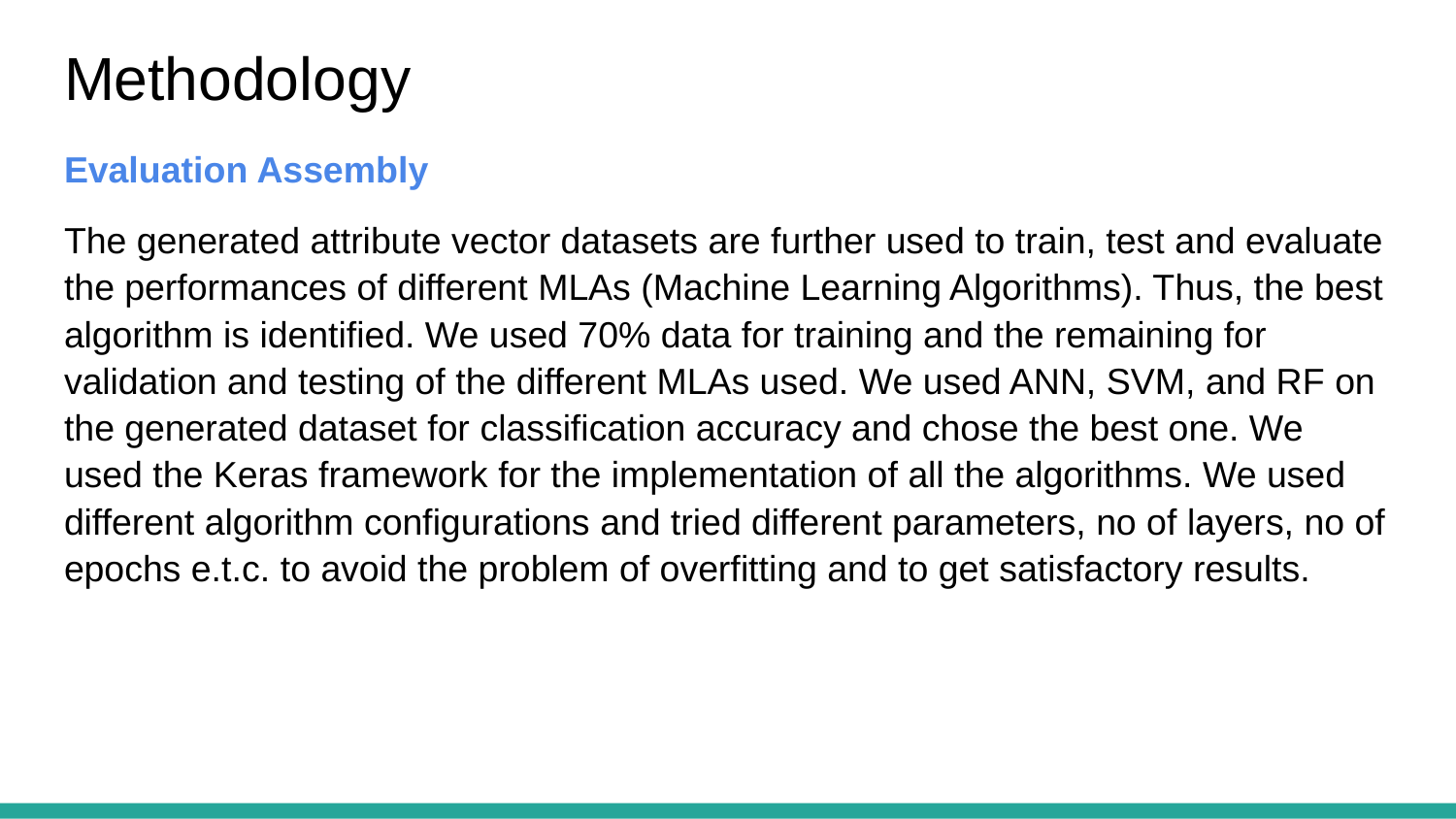

# Methodology
Evaluation Assembly
The generated attribute vector datasets are further used to train, test and evaluate the performances of different MLAs (Machine Learning Algorithms). Thus, the best algorithm is identified. We used 70% data for training and the remaining for validation and testing of the different MLAs used. We used ANN, SVM, and RF on the generated dataset for classification accuracy and chose the best one. We used the Keras framework for the implementation of all the algorithms. We used different algorithm configurations and tried different parameters, no of layers, no of epochs e.t.c. to avoid the problem of overfitting and to get satisfactory results.